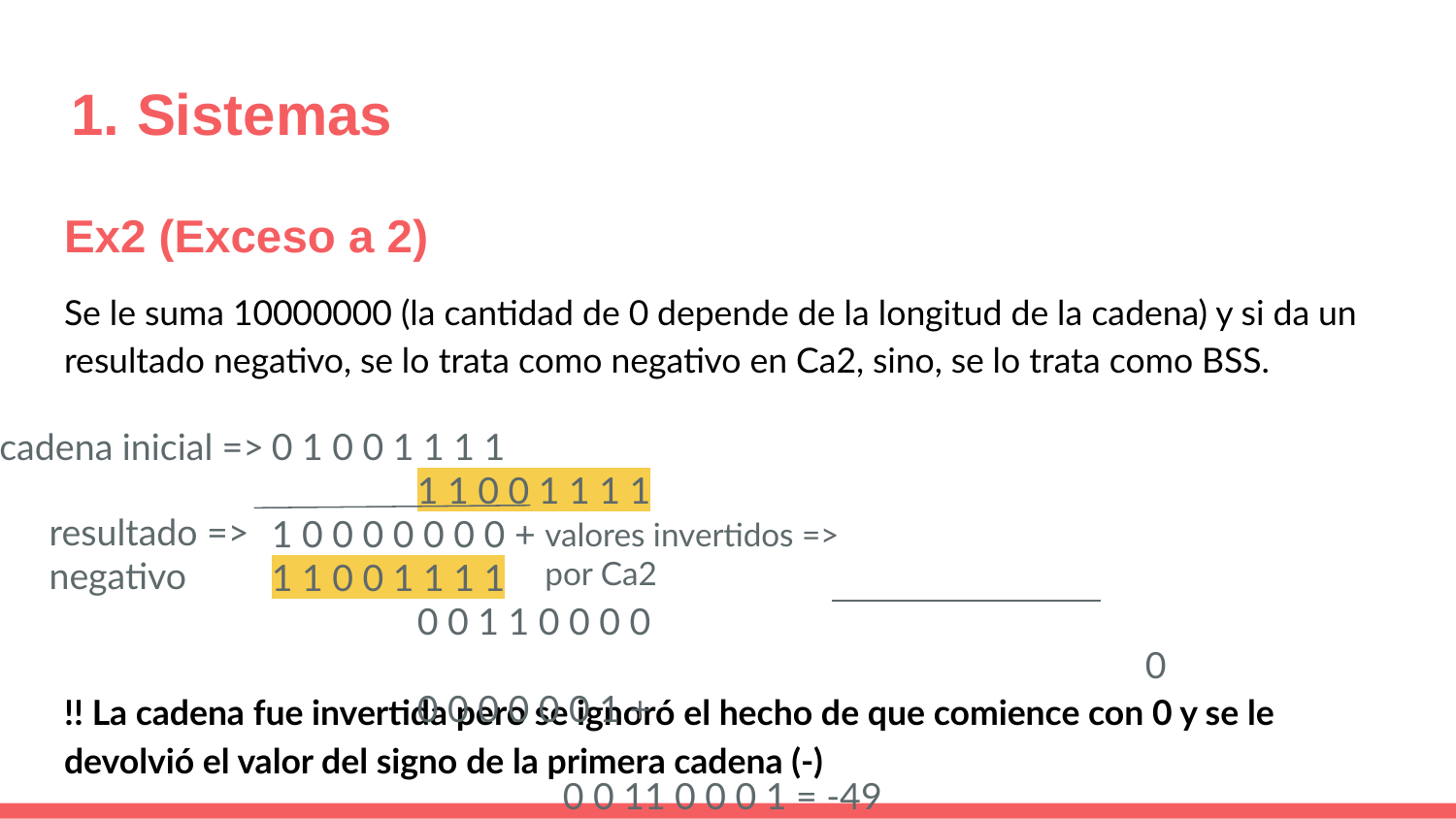

# Sistemas
Ex2 (Exceso a 2)
Se le suma 10000000 (la cantidad de 0 depende de la longitud de la cadena) y si da un resultado negativo, se lo trata como negativo en Ca2, sino, se lo trata como BSS.

!! La cadena fue invertida pero se ignoró el hecho de que comience con 0 y se le devolvió el valor del signo de la primera cadena (-)
cadena inicial =>
0 1 0 0 1 1 1 1						1 1 0 0 1 1 1 1
1 0 0 0 0 0 0 0 +
1 1 0 0 1 1 1 1						0 0 1 1 0 0 0 0
					0 0 0 0 0 0 0 1 +
								0 0 11 0 0 0 1 = -49
resultado =>
negativo
valores invertidos =>
por Ca2